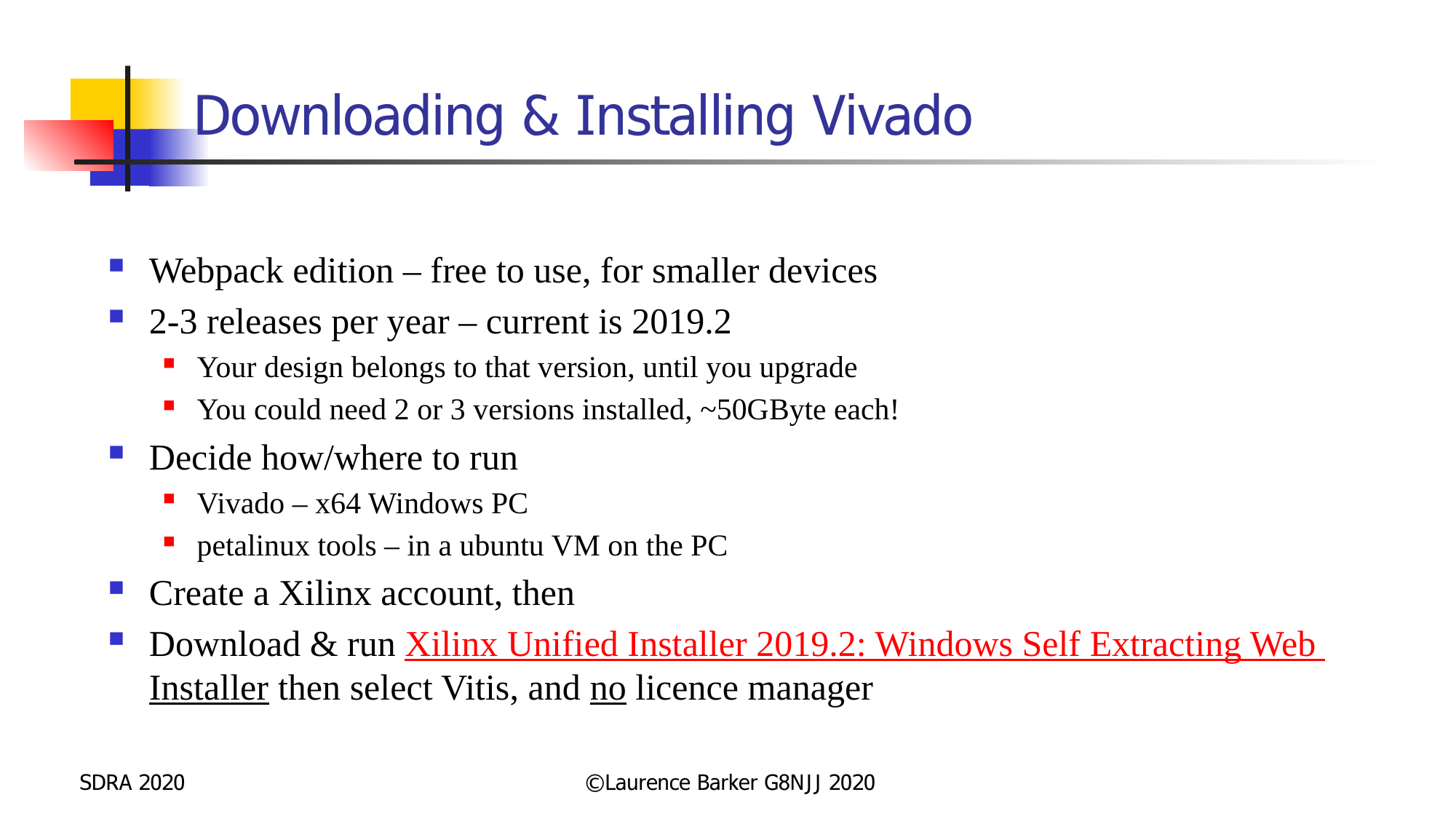

# Downloading & Installing Vivado
Webpack edition – free to use, for smaller devices
2-3 releases per year – current is 2019.2
Your design belongs to that version, until you upgrade
You could need 2 or 3 versions installed, ~50GByte each!
Decide how/where to run
Vivado – x64 Windows PC
petalinux tools – in a ubuntu VM on the PC
Create a Xilinx account, then
Download & run Xilinx Unified Installer 2019.2: Windows Self Extracting Web Installer then select Vitis, and no licence manager
SDRA 2020
©Laurence Barker G8NJJ 2020